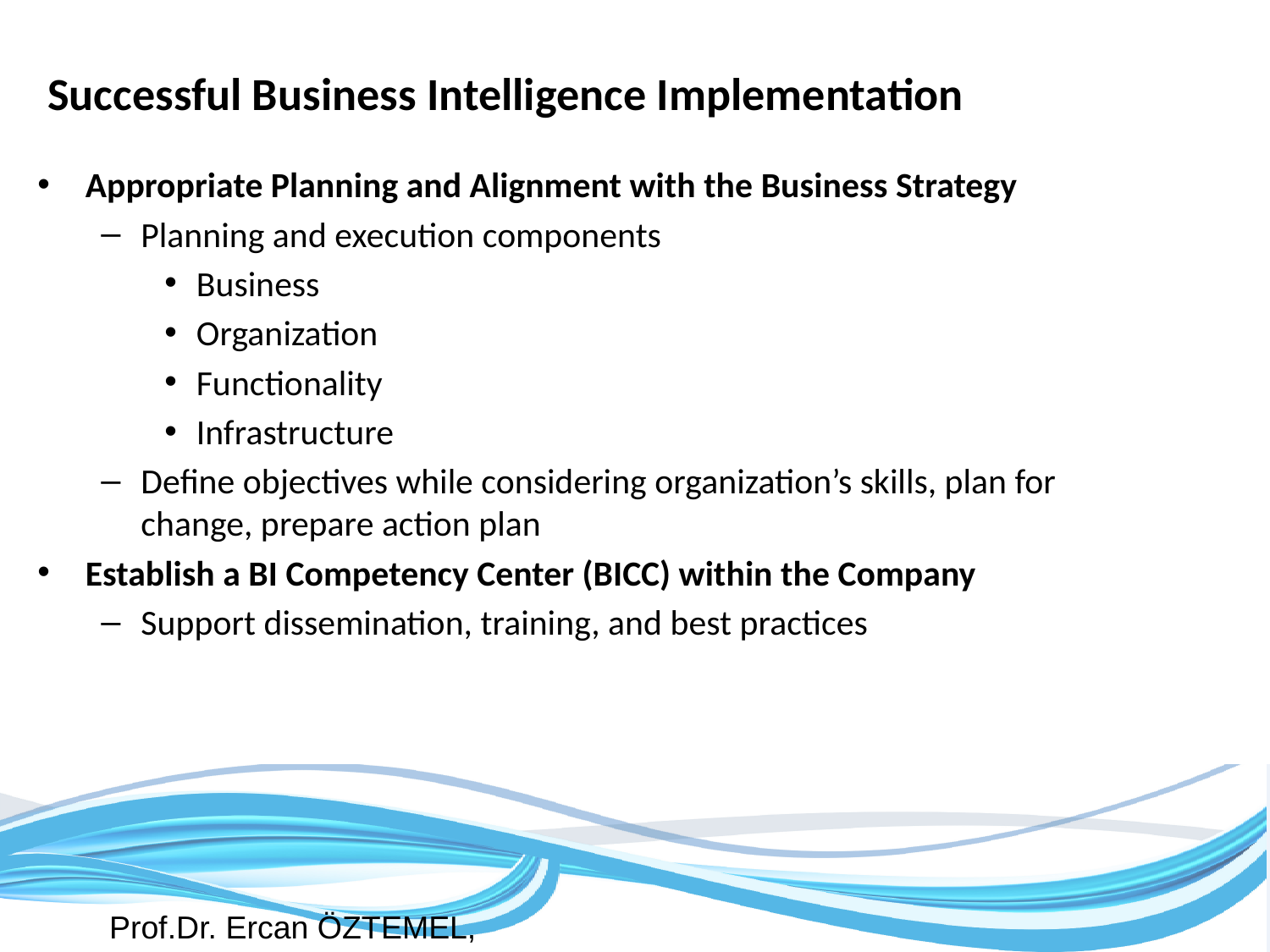

# Successful Business Intelligence Implementation
Appropriate Planning and Alignment with the Business Strategy
Planning and execution components
Business
Organization
Functionality
Infrastructure
Define objectives while considering organization’s skills, plan for change, prepare action plan
Establish a BI Competency Center (BICC) within the Company
Support dissemination, training, and best practices